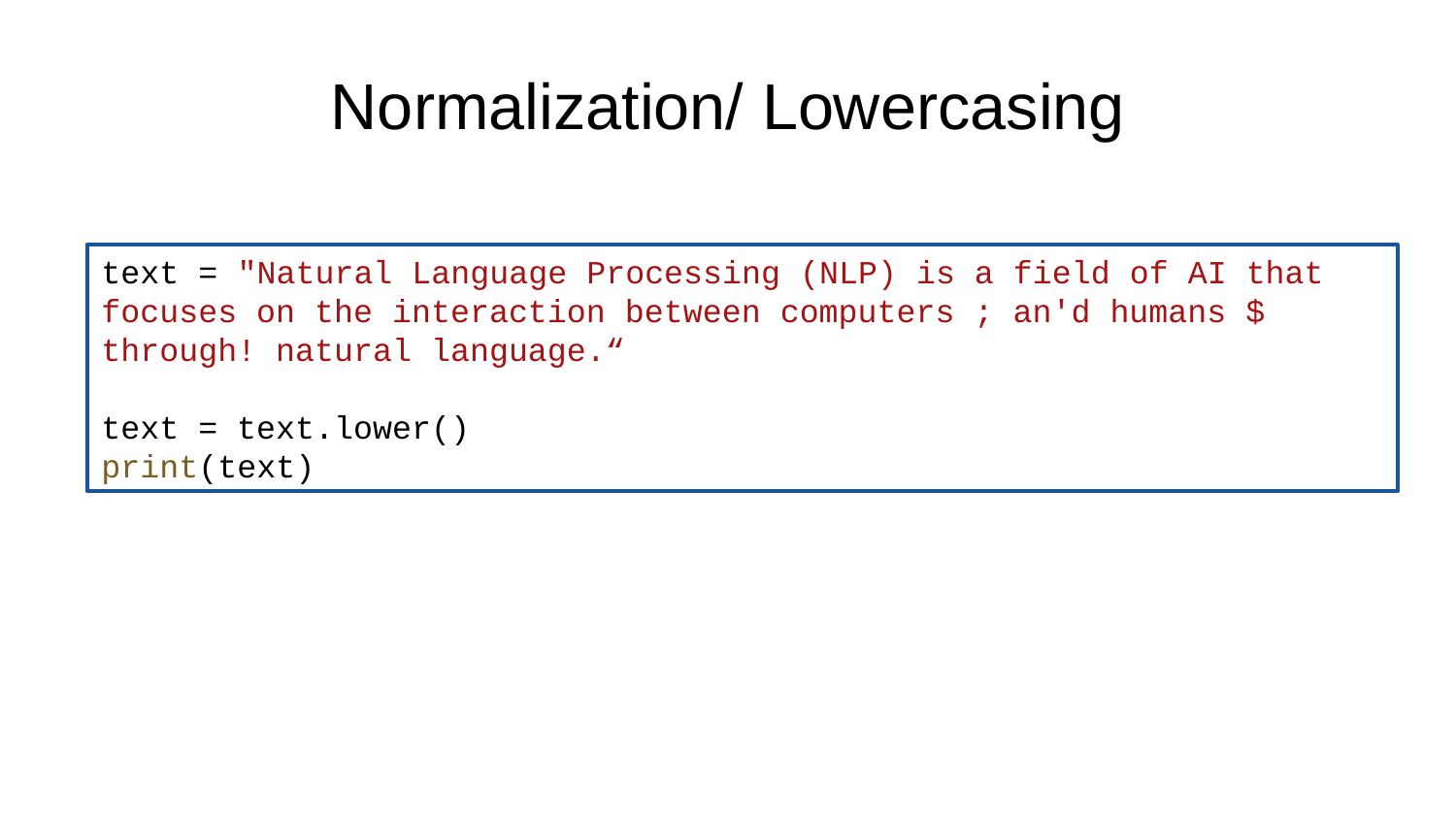

# Normalization/ Lowercasing
text = "Natural Language Processing (NLP) is a field of AI that focuses on the interaction between computers ; an'd humans $ through! natural language.“

text = text.lower()
print(text)